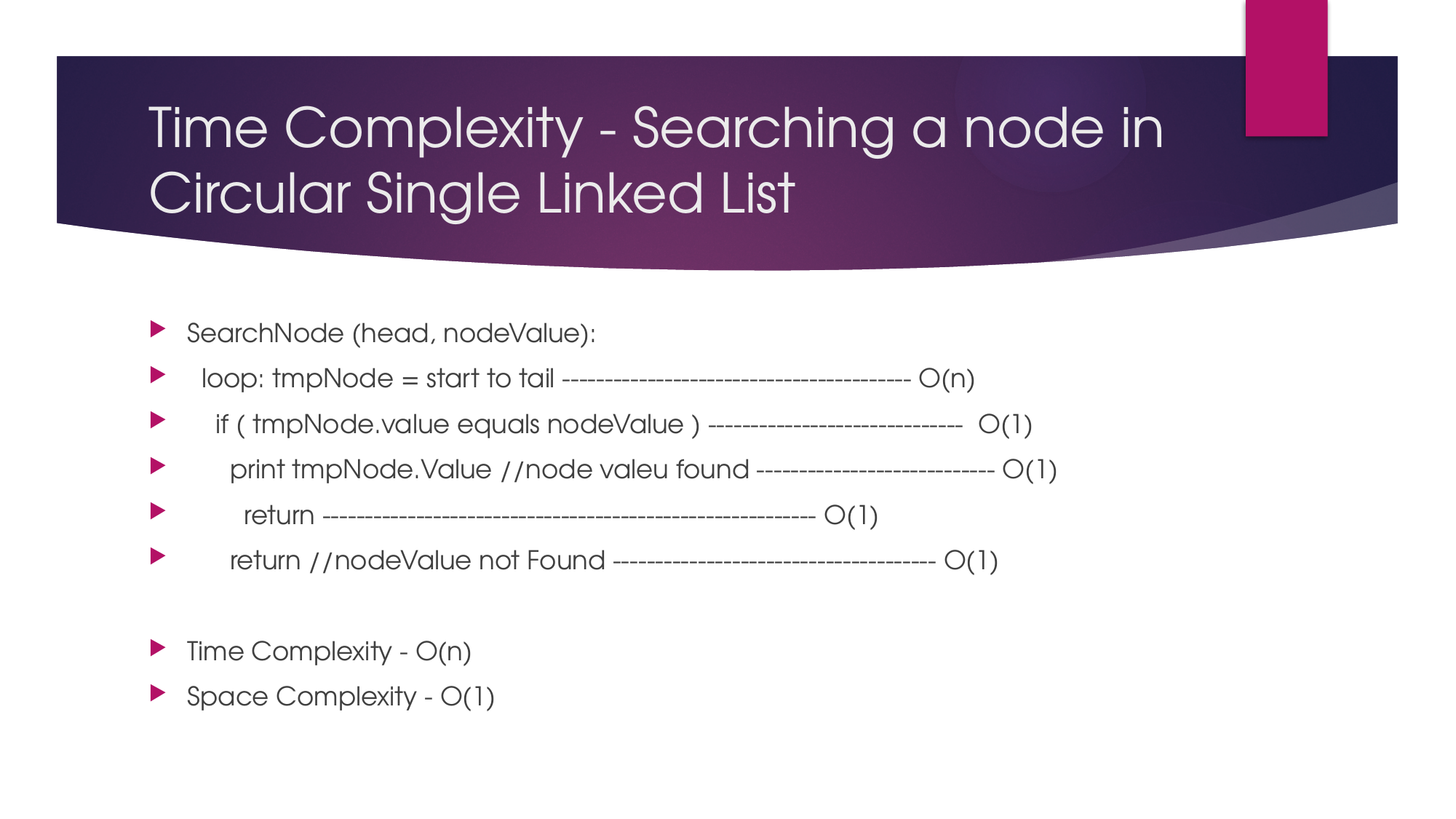

# Time Complexity - Searching a node in Circular Single Linked List
SearchNode (head, nodeValue):
  loop: tmpNode = start to tail ----------------------------------------- O(n)
    if ( tmpNode.value equals nodeValue ) ------------------------------  O(1)
      print tmpNode.Value //node valeu found ---------------------------- O(1)
        return ---------------------------------------------------------- O(1)
      return //nodeValue not Found -------------------------------------- O(1)

Time Complexity - O(n)
Space Complexity - O(1)